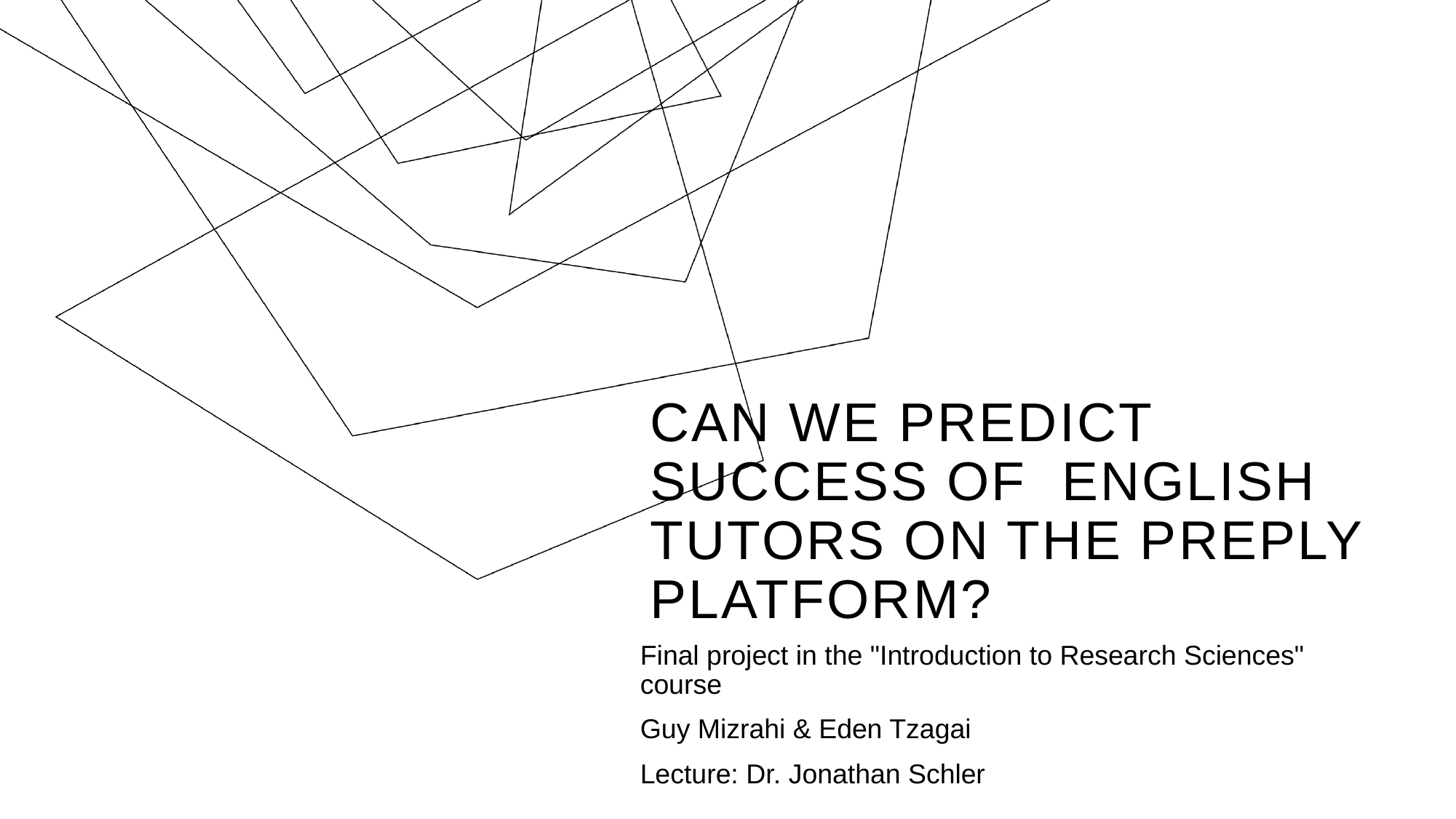

# Can We Predict Success Of  English Tutors On The Preply Platform?
Final project in the "Introduction to Research Sciences" course
Guy Mizrahi & Eden Tzagai
Lecture: Dr. Jonathan Schler